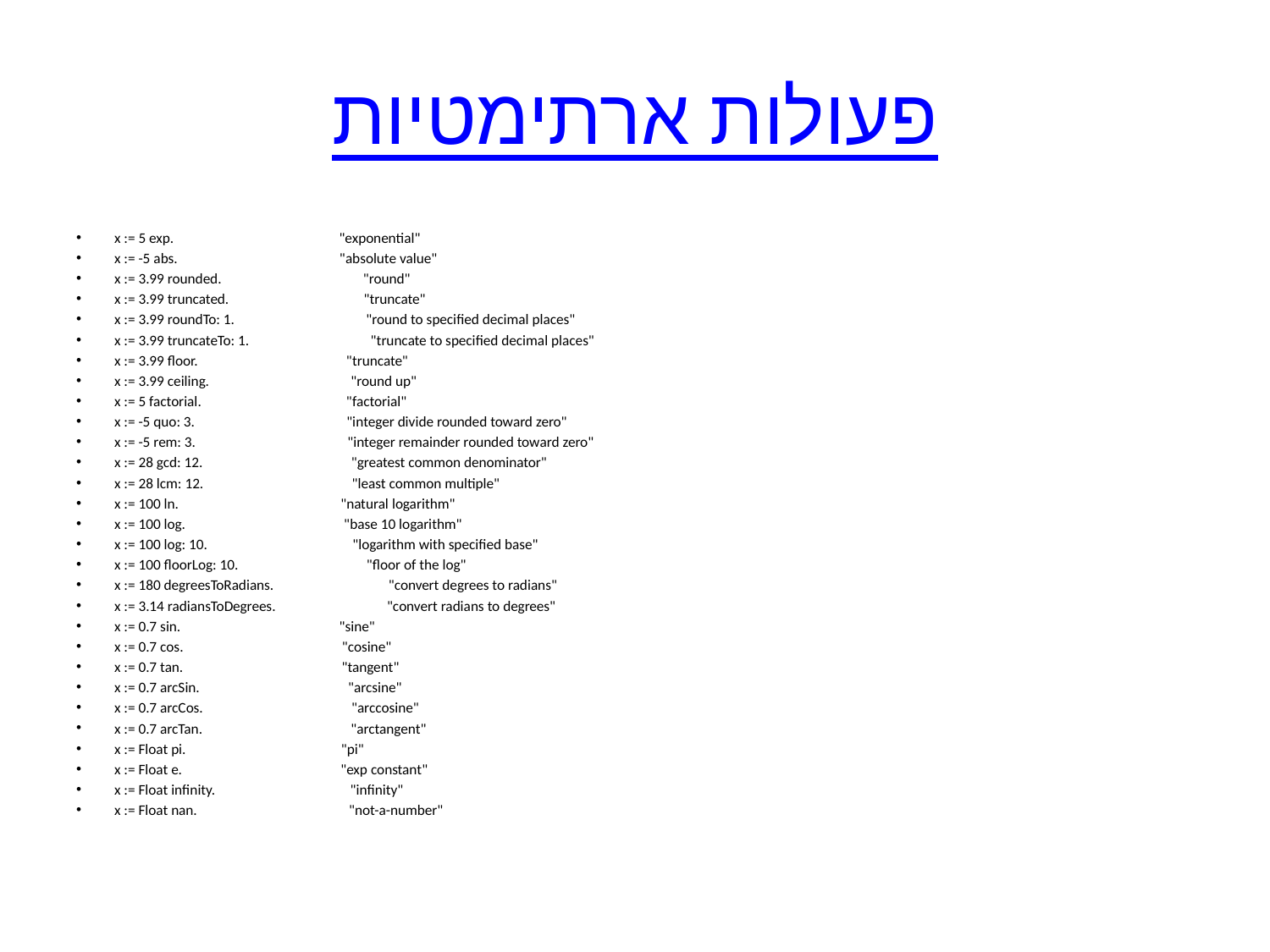

# פעולות ארתימטיות
x := 5 exp.                                                 "exponential"
x := -5 abs.                                                "absolute value"
x := 3.99 rounded.                                          "round"
x := 3.99 truncated.                                        "truncate"
x := 3.99 roundTo: 1.                                       "round to specified decimal places"
x := 3.99 truncateTo: 1.                                    "truncate to specified decimal places"
x := 3.99 floor.                                            "truncate"
x := 3.99 ceiling.                                          "round up"
x := 5 factorial.                                           "factorial"
x := -5 quo: 3.                                             "integer divide rounded toward zero"
x := -5 rem: 3.                                             "integer remainder rounded toward zero"
x := 28 gcd: 12.                                            "greatest common denominator"
x := 28 lcm: 12.                                            "least common multiple"
x := 100 ln.                                                "natural logarithm"
x := 100 log.                                               "base 10 logarithm"
x := 100 log: 10.                                           "logarithm with specified base"
x := 100 floorLog: 10.                                      "floor of the log"
x := 180 degreesToRadians.                                  "convert degrees to radians"
x := 3.14 radiansToDegrees.                                 "convert radians to degrees"
x := 0.7 sin.                                               "sine"
x := 0.7 cos.                                               "cosine"
x := 0.7 tan.                                               "tangent"
x := 0.7 arcSin.                                            "arcsine"
x := 0.7 arcCos.                                            "arccosine"
x := 0.7 arcTan.                                            "arctangent"
x := Float pi.                                              "pi"
x := Float e.                                               "exp constant"
x := Float infinity.                                        "infinity"
x := Float nan.                                             "not-a-number"